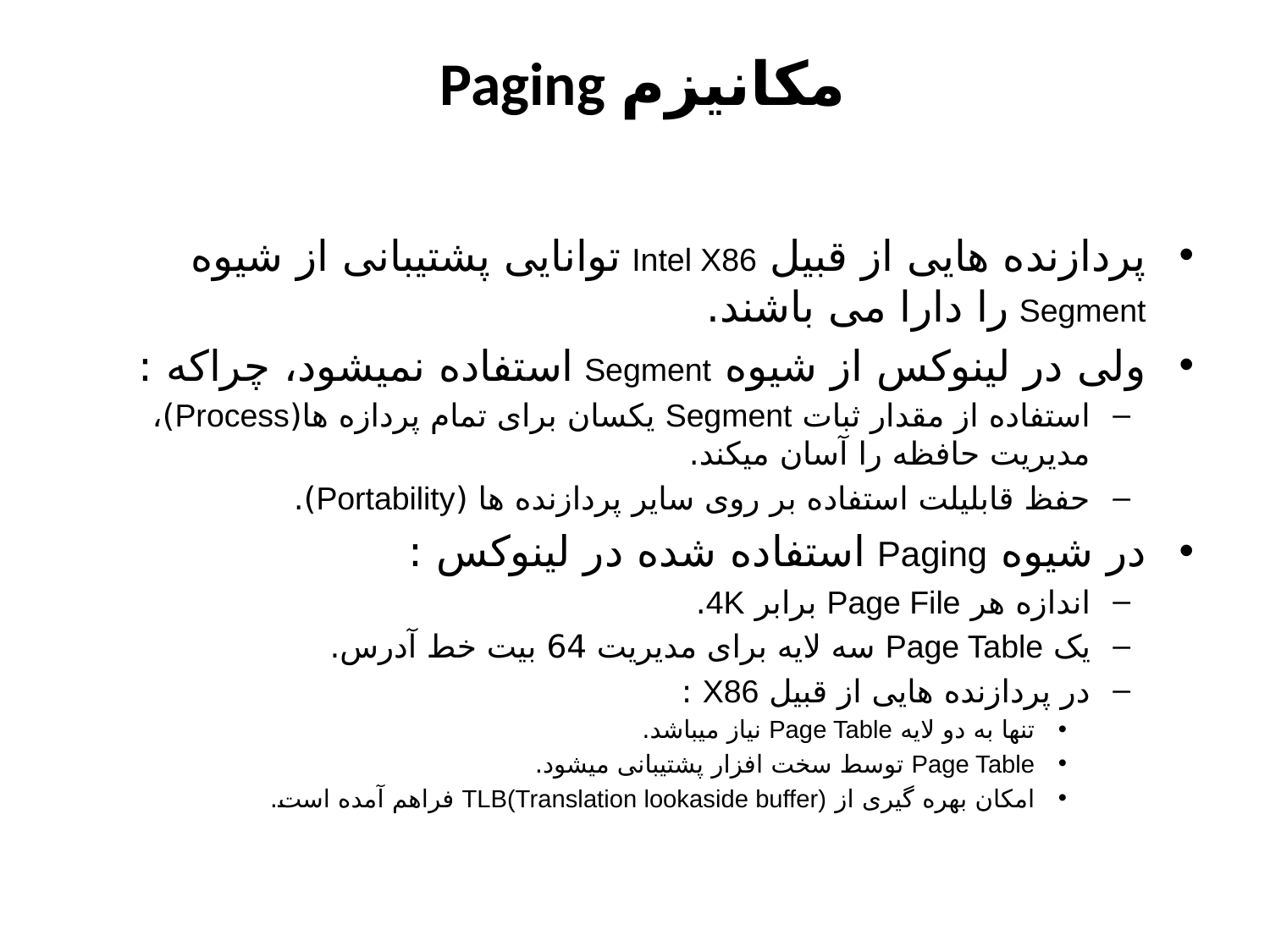

# مکانیزم Paging
پردازنده هایی از قبیل Intel X86 توانایی پشتیبانی از شیوه Segment را دارا می باشند.
ولی در لینوکس از شیوه Segment استفاده نمیشود، چراکه :
استفاده از مقدار ثبات Segment یکسان برای تمام پردازه ها(Process)، مدیریت حافظه را آسان میکند.
حفظ قابلیلت استفاده بر روی سایر پردازنده ها (Portability).
در شیوه Paging استفاده شده در لینوکس :
اندازه هر Page File برابر 4K.
یک Page Table سه لایه برای مدیریت 64 بیت خط آدرس.
در پردازنده هایی از قبیل X86 :
تنها به دو لایه Page Table نیاز میباشد.
Page Table توسط سخت افزار پشتیبانی میشود.
امکان بهره گیری از TLB(Translation lookaside buffer) فراهم آمده است.